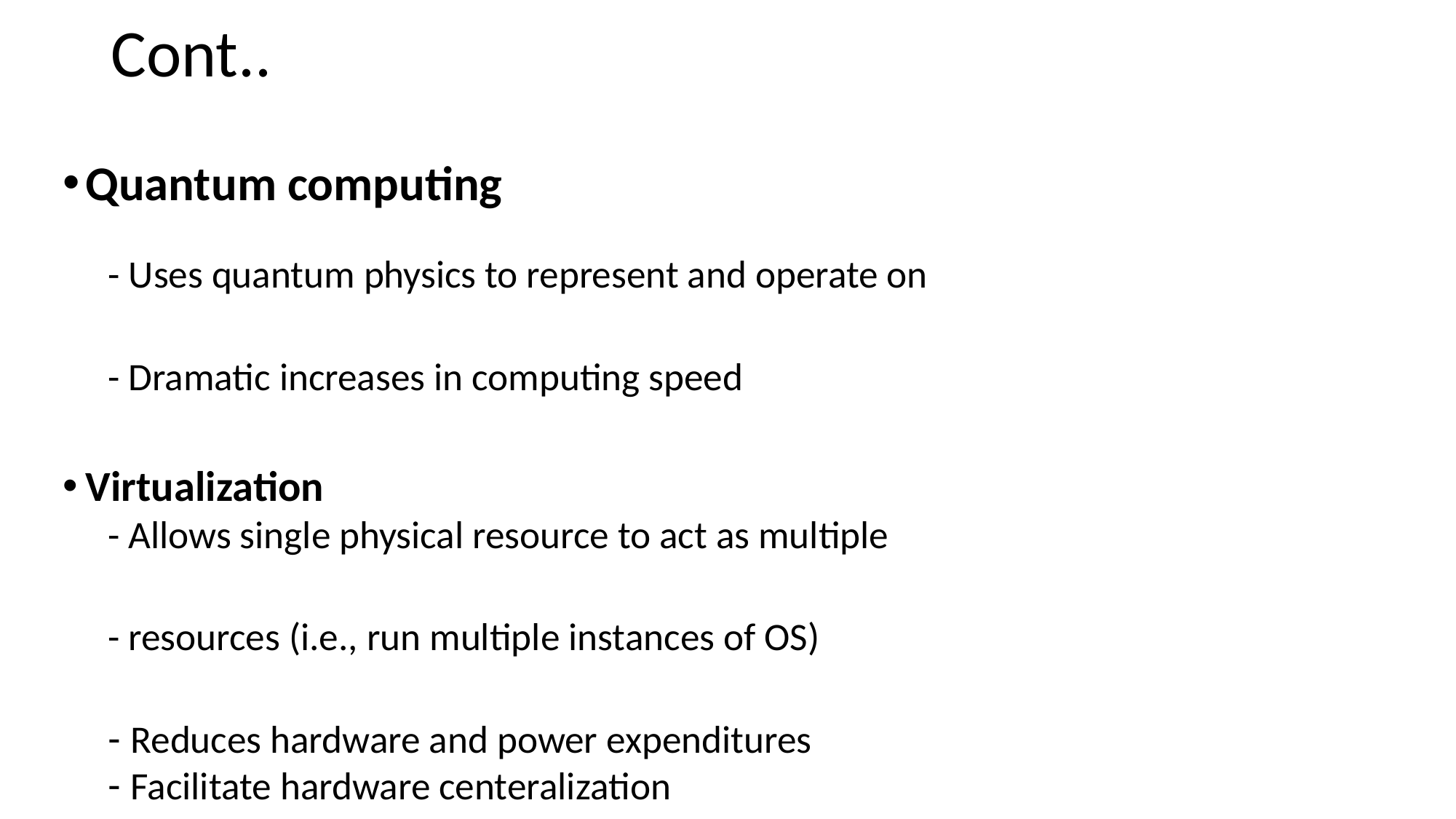

# Cont..

Quantum computing

- Uses quantum physics to represent and operate on

- Dramatic increases in computing speed

Virtualization
- Allows single physical resource to act as multiple

- resources (i.e., run multiple instances of OS)

Reduces hardware and power expenditures
Facilitate hardware centeralization